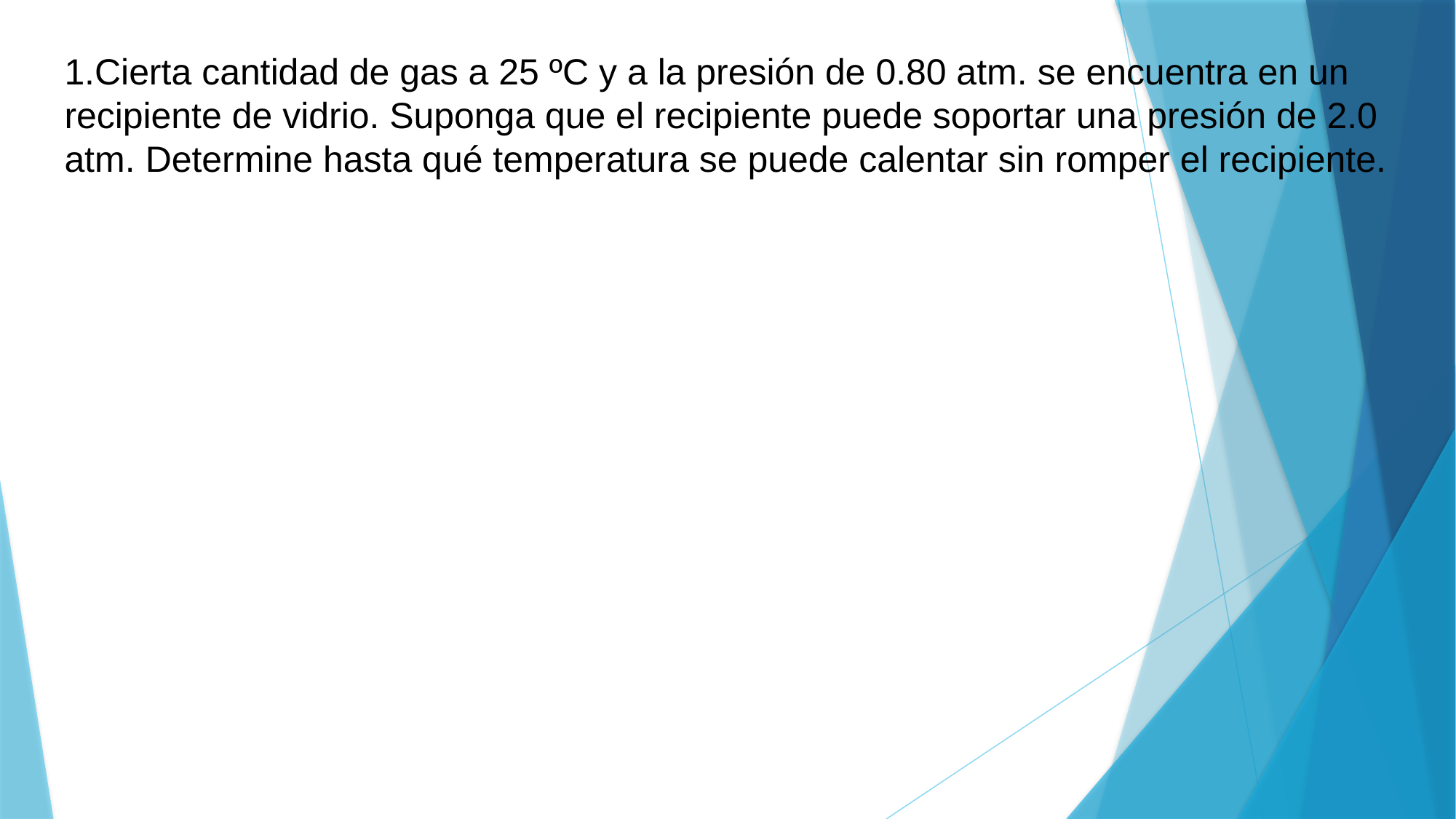

1.Cierta cantidad de gas a 25 ºC y a la presión de 0.80 atm. se encuentra en un recipiente de vidrio. Suponga que el recipiente puede soportar una presión de 2.0 atm. Determine hasta qué temperatura se puede calentar sin romper el recipiente.